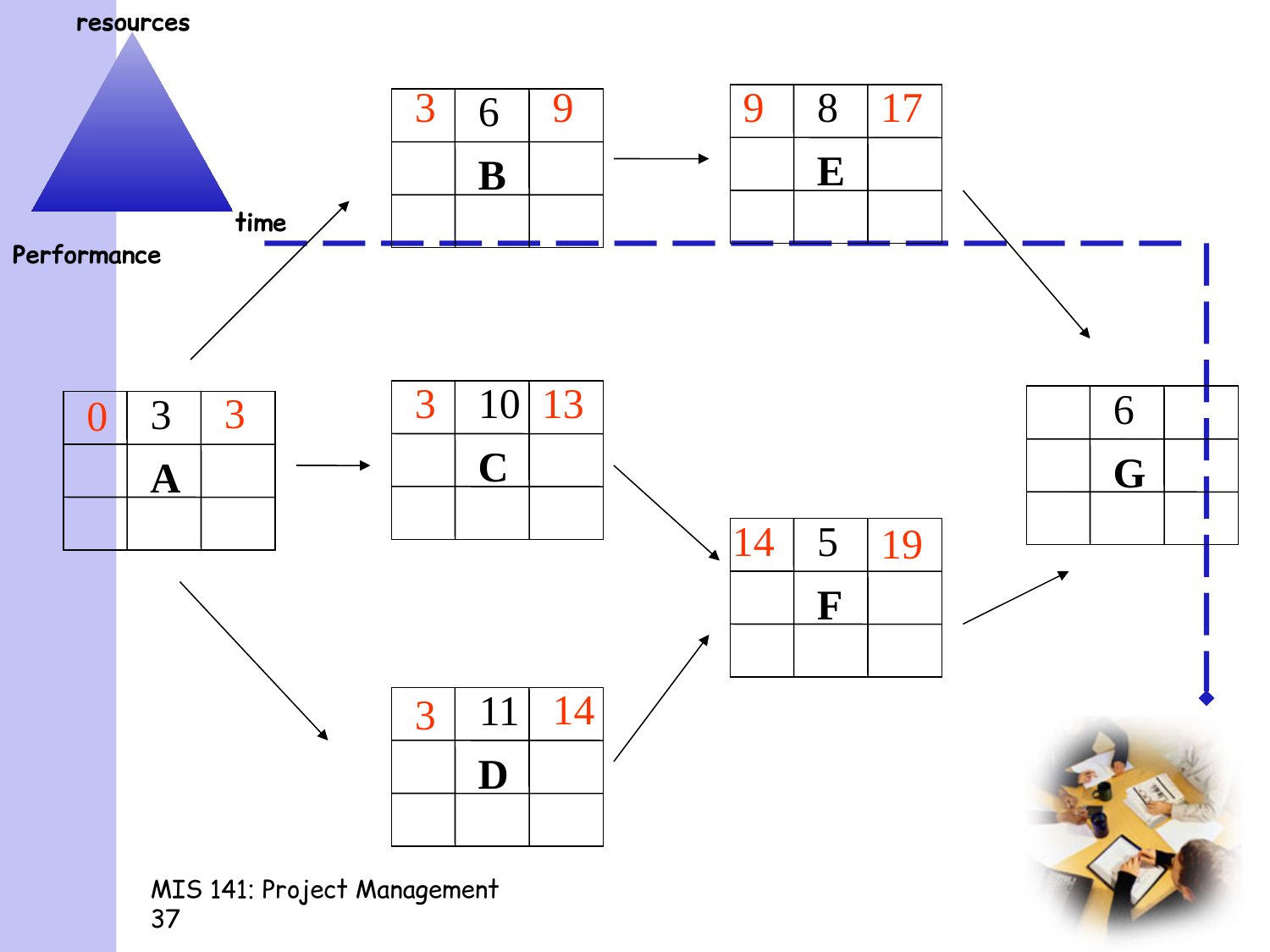

3
9
9
8
17

6

E

B

3
10
13

6

3

3

0

C

G

A

14

5

19

F

14

11

3

D

MIS 141: Project Management
37